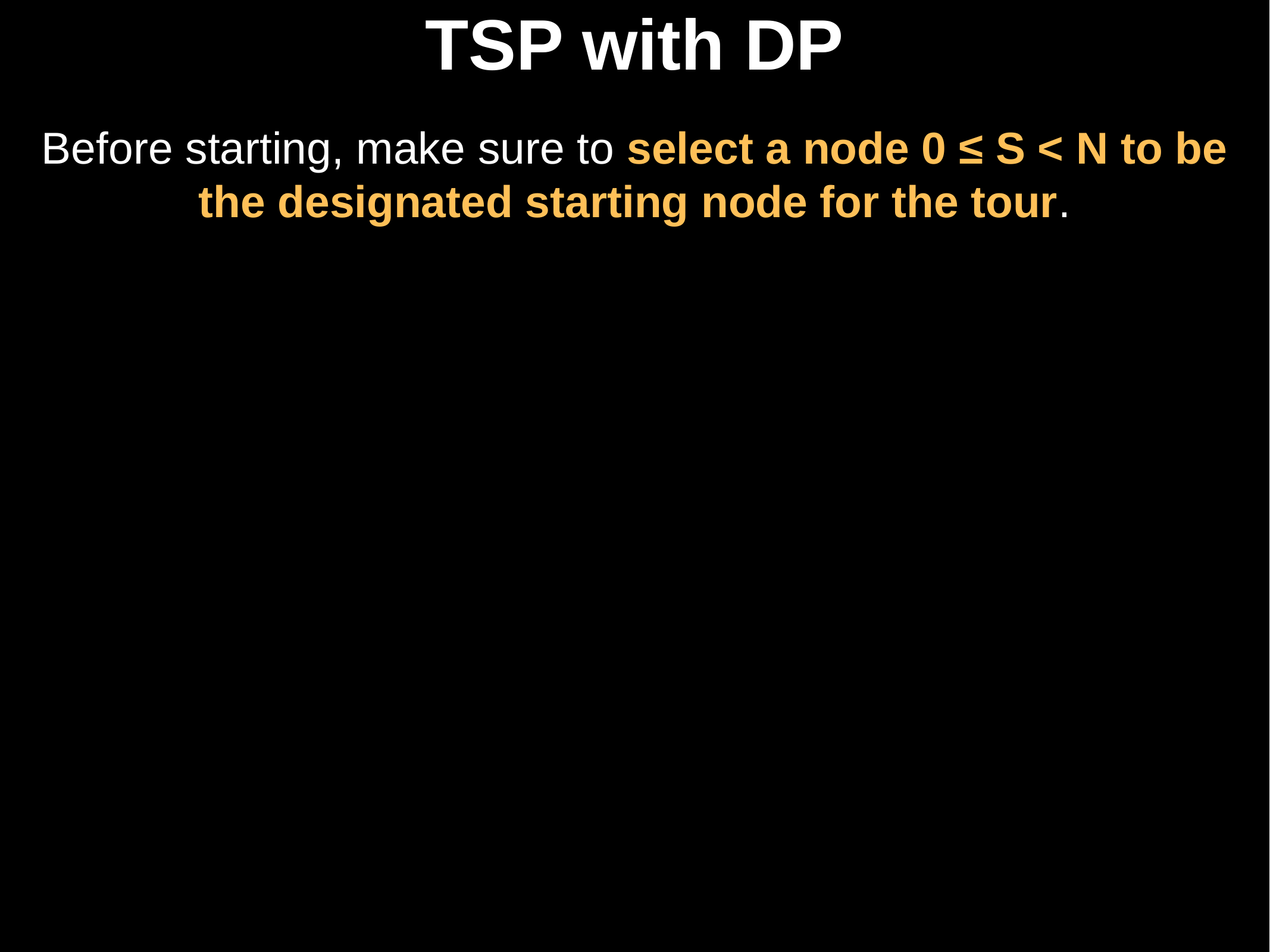

# TSP with DP
Before starting, make sure to select a node 0 ≤ S < N to be the designated starting node for the tour.